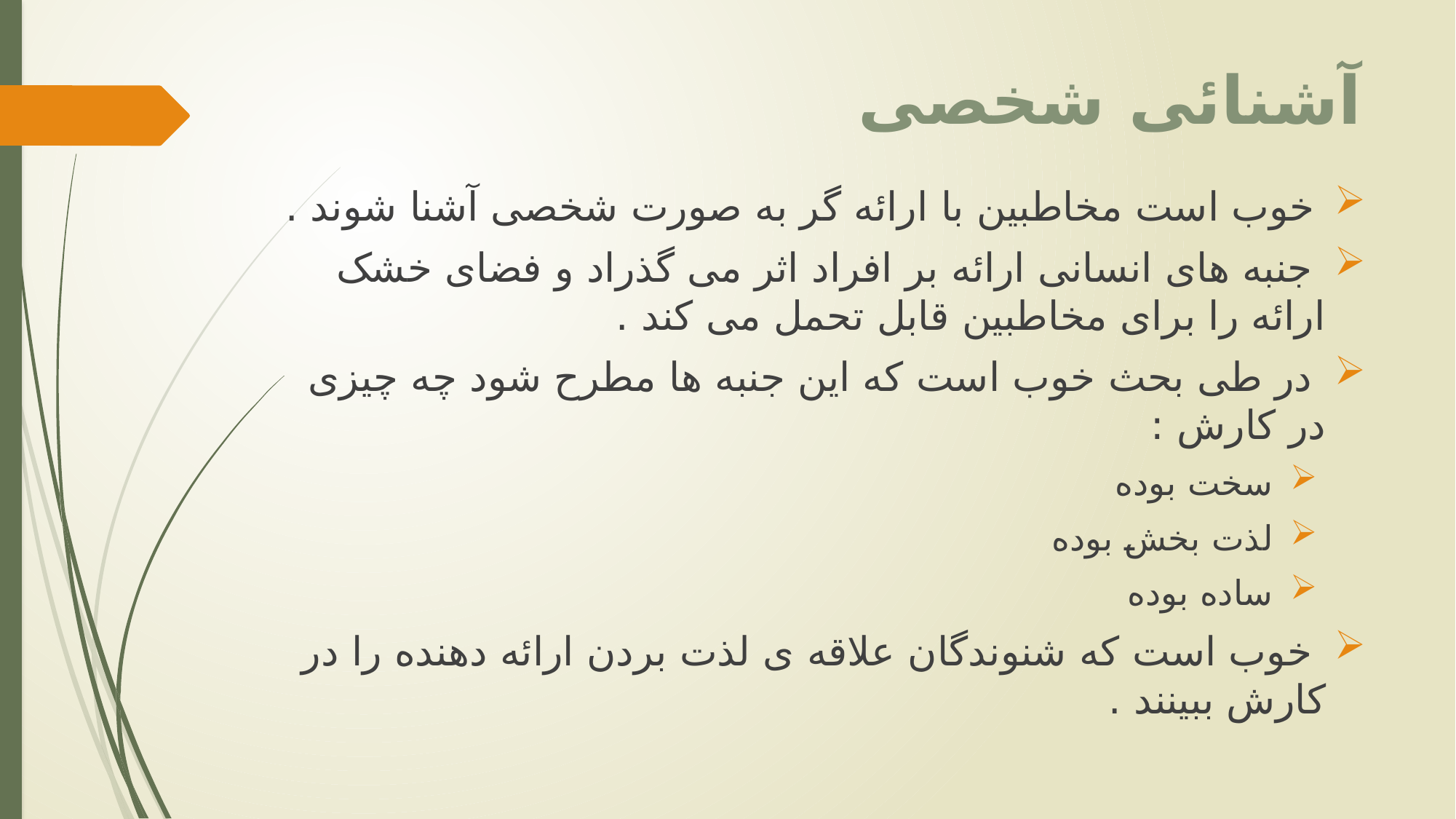

# آشنائی شخصی
 خوب است مخاطبین با ارائه گر به صورت شخصی آشنا شوند .
 جنبه های انسانی ارائه بر افراد اثر می گذراد و فضای خشک ارائه را برای مخاطبین قابل تحمل می کند .
 در طی بحث خوب است که این جنبه ها مطرح شود چه چیزی در کارش :
 سخت بوده
 لذت بخش بوده
 ساده بوده
 خوب است که شنوندگان علاقه ی لذت بردن ارائه دهنده را در کارش ببینند .